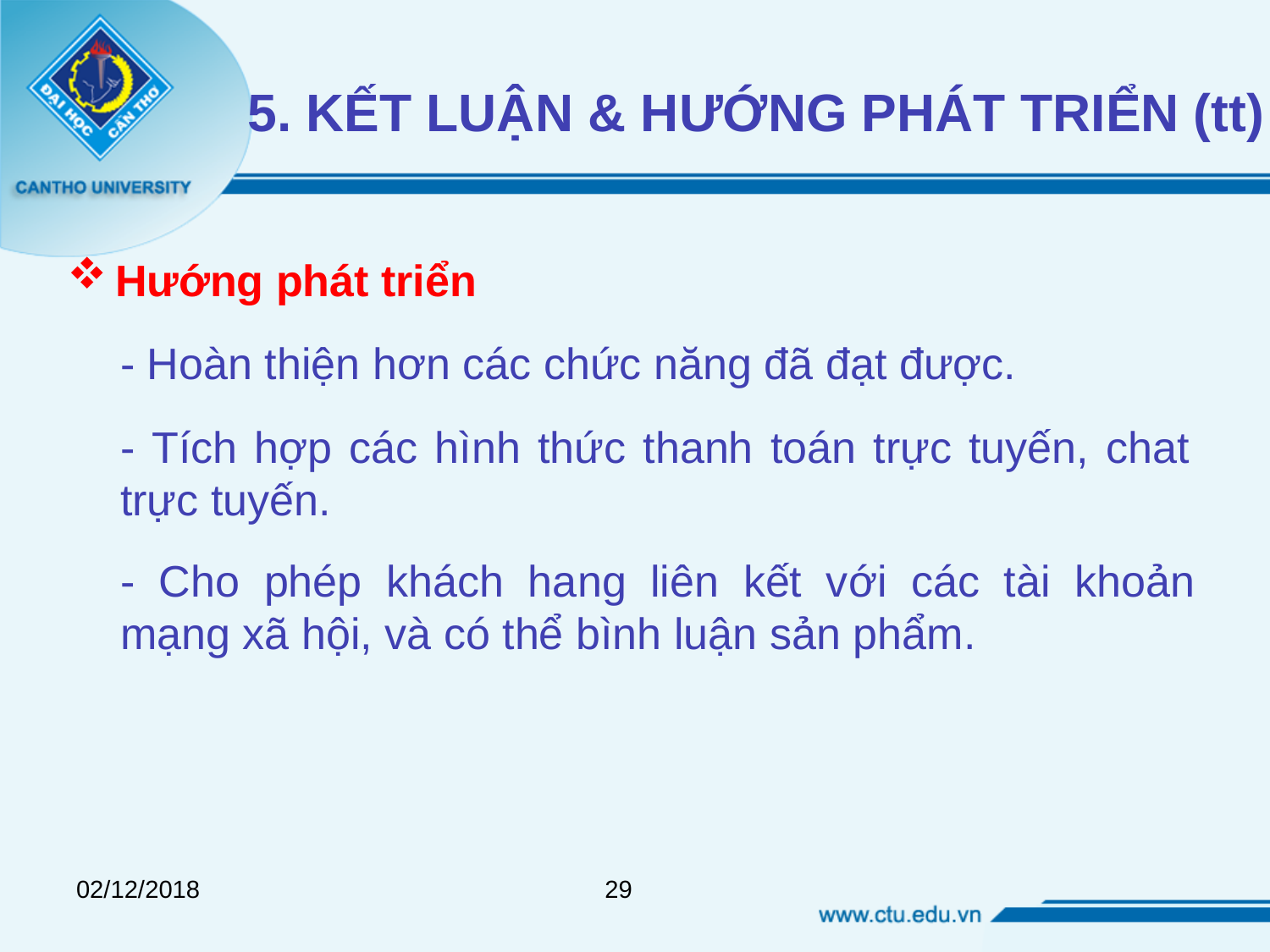

5. KẾT LUẬN & HƯỚNG PHÁT TRIỂN (tt)
Hướng phát triển
- Hoàn thiện hơn các chức năng đã đạt được.
- Tích hợp các hình thức thanh toán trực tuyến, chat trực tuyến.
- Cho phép khách hang liên kết với các tài khoản mạng xã hội, và có thể bình luận sản phẩm.
02/12/2018
29